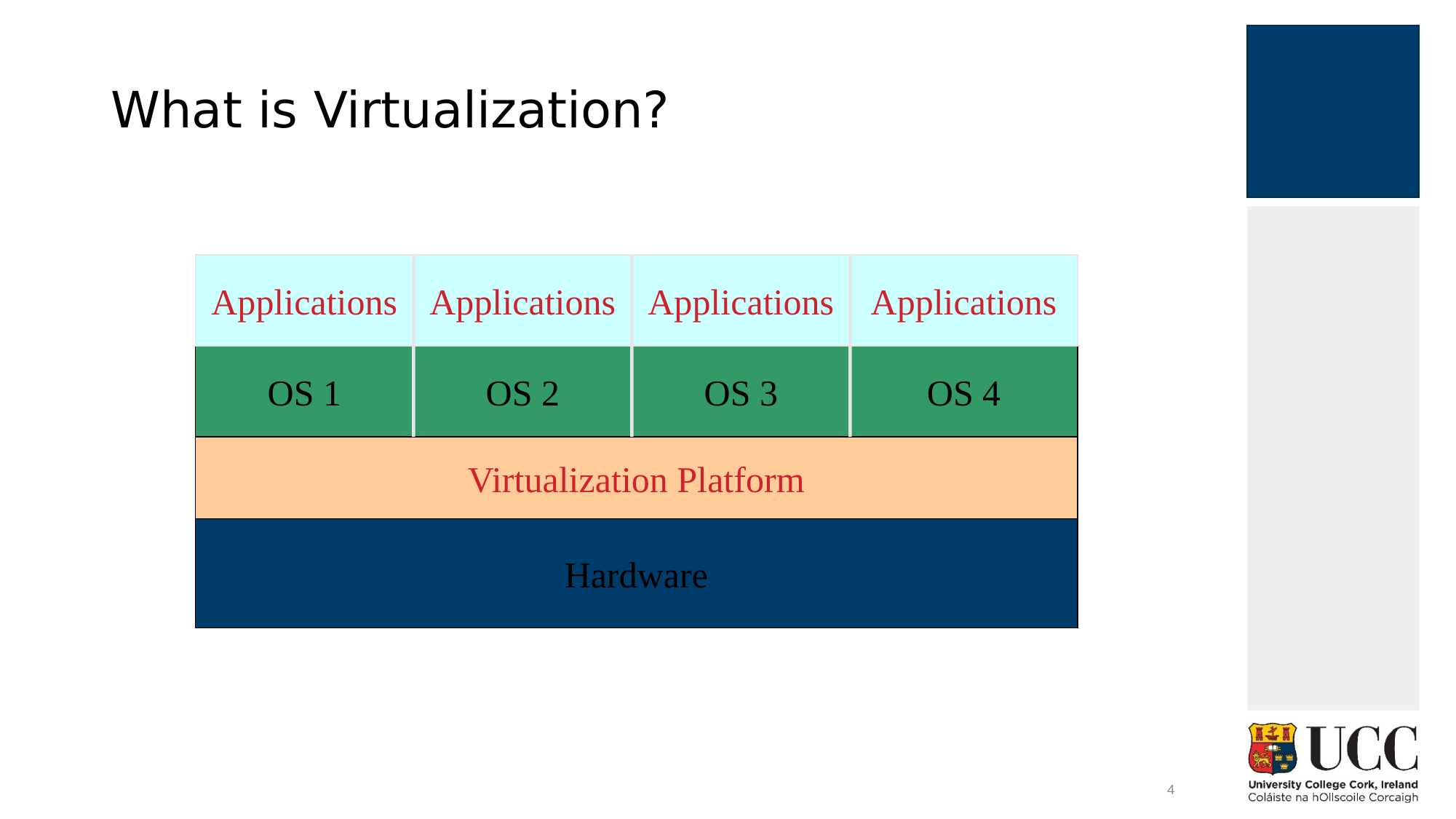

# What is Virtualization?
Applications
Applications

Applications

Applications

OS 1
OS 2
OS 3
OS 4
Virtualization Platform
Hardware
4